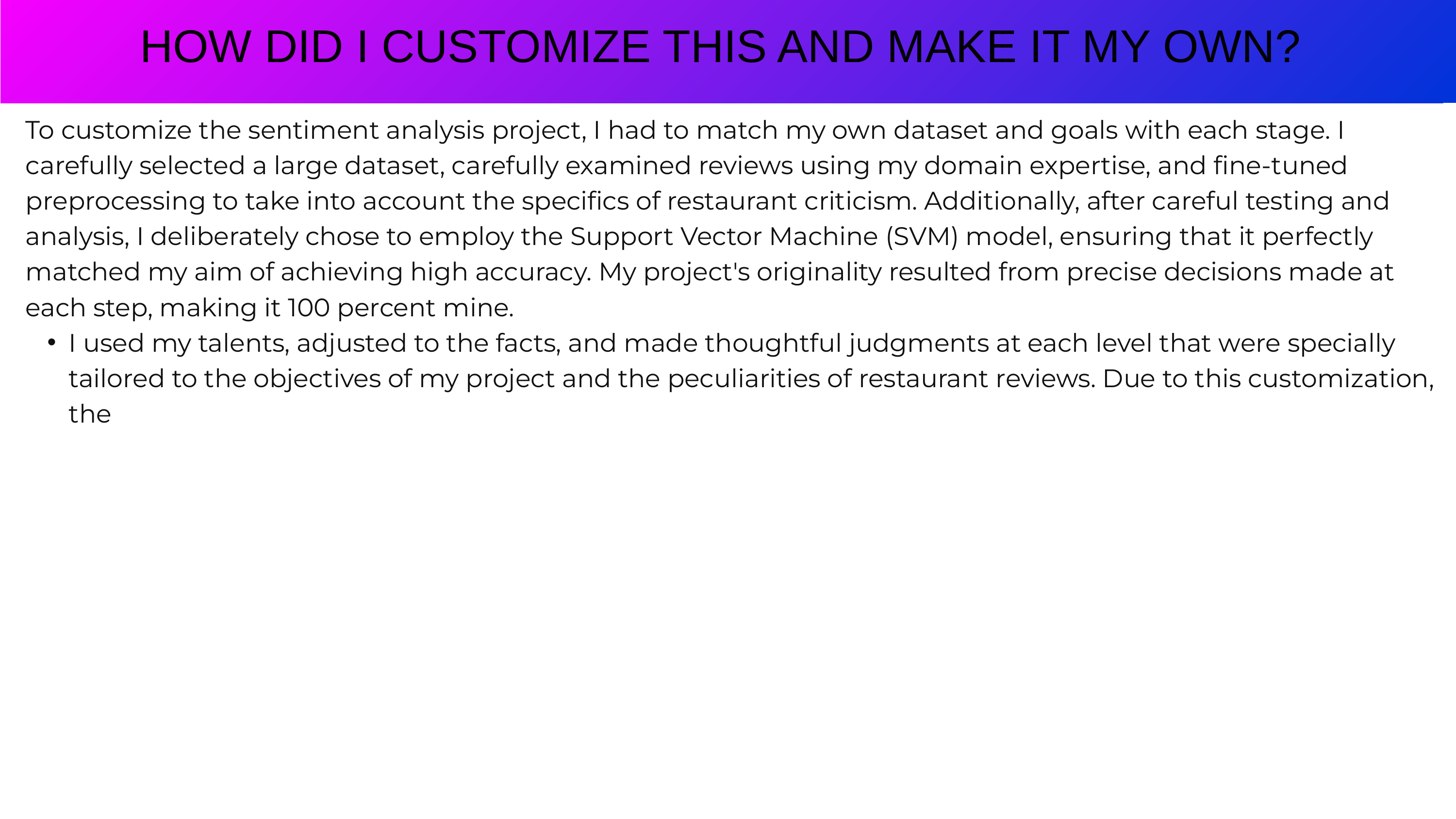

HOW DID I CUSTOMIZE THIS AND MAKE IT MY OWN?

To customize the sentiment analysis project, I had to match my own dataset and goals with each stage. I carefully selected a large dataset, carefully examined reviews using my domain expertise, and fine-tuned preprocessing to take into account the specifics of restaurant criticism. Additionally, after careful testing and analysis, I deliberately chose to employ the Support Vector Machine (SVM) model, ensuring that it perfectly matched my aim of achieving high accuracy. My project's originality resulted from precise decisions made at each step, making it 100 percent mine.
I used my talents, adjusted to the facts, and made thoughtful judgments at each level that were specially tailored to the objectives of my project and the peculiarities of restaurant reviews. Due to this customization, the